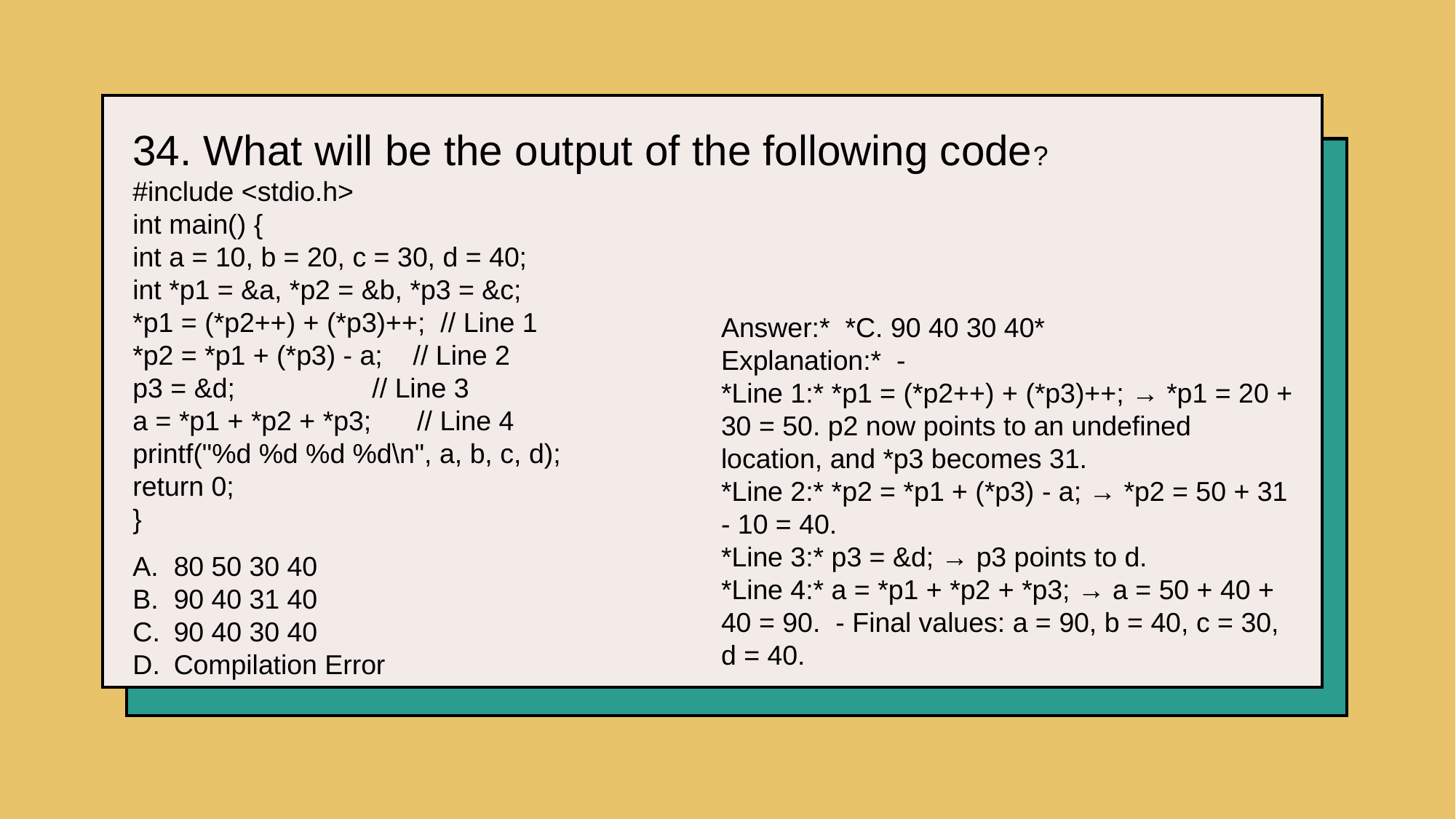

34. What will be the output of the following code?
#include <stdio.h>
int main() {
int a = 10, b = 20, c = 30, d = 40;
int *p1 = &a, *p2 = &b, *p3 = &c;
*p1 = (*p2++) + (*p3)++;  // Line 1
*p2 = *p1 + (*p3) - a;    // Line 2
p3 = &d;                  // Line 3
a = *p1 + *p2 + *p3;      // Line 4
printf("%d %d %d %d\n", a, b, c, d);
return 0;
}
Answer:*  *C. 90 40 30 40*
Explanation:*  -
*Line 1:* *p1 = (*p2++) + (*p3)++; → *p1 = 20 + 30 = 50. p2 now points to an undefined location, and *p3 becomes 31.
*Line 2:* *p2 = *p1 + (*p3) - a; → *p2 = 50 + 31 - 10 = 40.
*Line 3:* p3 = &d; → p3 points to d.
*Line 4:* a = *p1 + *p2 + *p3; → a = 50 + 40 + 40 = 90.  - Final values: a = 90, b = 40, c = 30, d = 40.
80 50 30 40
90 40 31 40
90 40 30 40
Compilation Error